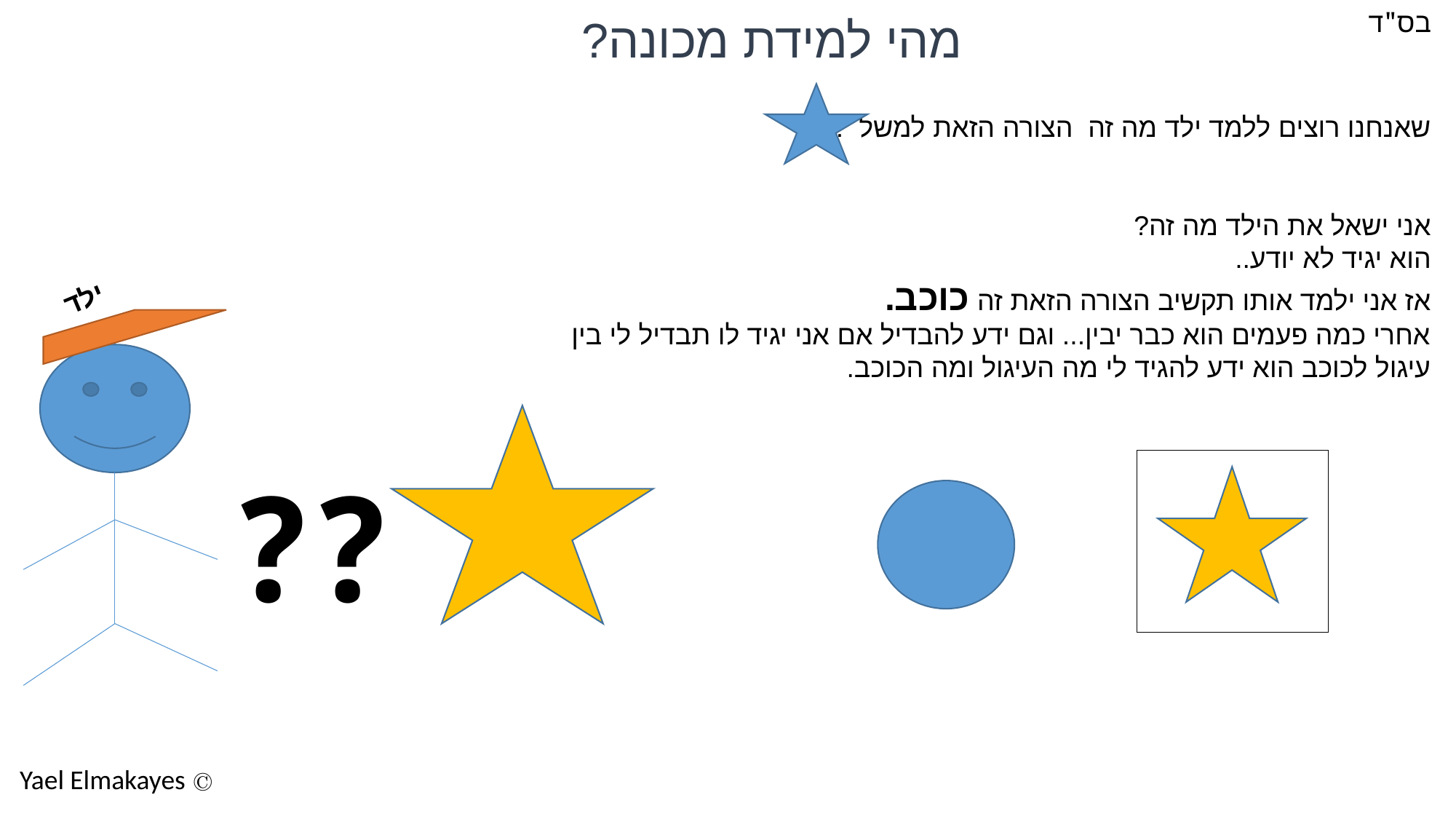

בס"ד
מהי למידת מכונה?

שאנחנו רוצים ללמד ילד מה זה  הצורה הזאת למשל  :

אני ישאל את הילד מה זה?
הוא יגיד לא יודע..
אז אני ילמד אותו תקשיב הצורה הזאת זה כוכב.
אחרי כמה פעמים הוא כבר יבין... וגם ידע להבדיל אם אני יגיד לו תבדיל לי בין עיגול לכוכב הוא ידע להגיד לי מה העיגול ומה הכוכב.

ילד

??

© Yael Elmakayes